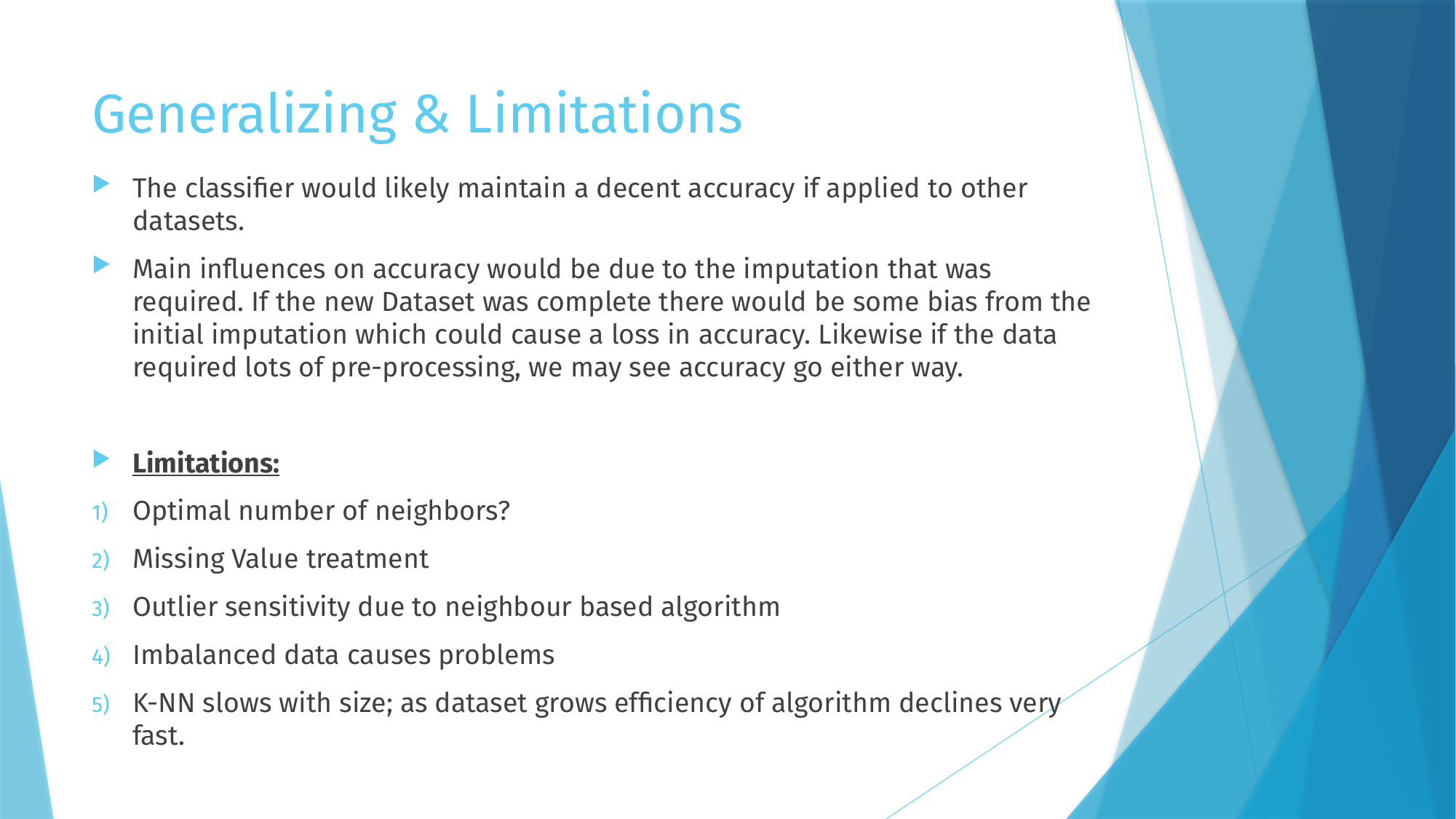

# Generalizing & Limitations
The classifier would likely maintain a decent accuracy if applied to other datasets.
Main influences on accuracy would be due to the imputation that was required. If the new Dataset was complete there would be some bias from the initial imputation which could cause a loss in accuracy. Likewise if the data required lots of pre-processing, we may see accuracy go either way.

Limitations:
Optimal number of neighbors?
Missing Value treatment
Outlier sensitivity due to neighbour based algorithm
Imbalanced data causes problems
K-NN slows with size; as dataset grows efficiency of algorithm declines very fast.